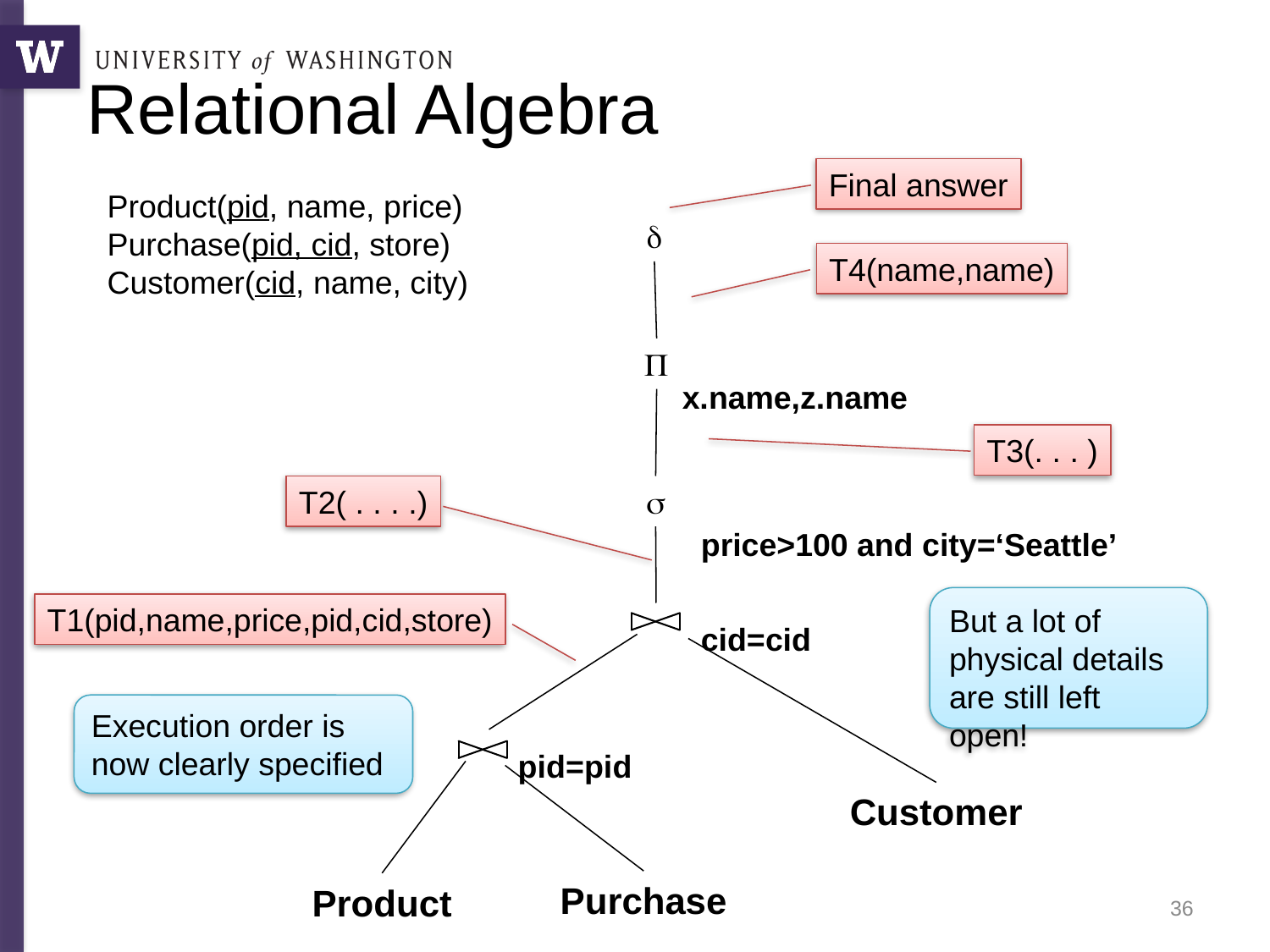

# Relational Algebra
Final answer
Product(pid, name, price)
Purchase(pid, cid, store)
Customer(cid, name, city)
δ
T4(name,name)
Π
x.name,z.name
T3(. . . )
T2( . . . .)
σ
price>100 and city=‘Seattle’
But a lot of
physical details
are still left open!
T1(pid,name,price,pid,cid,store)

cid=cid
Execution order is now clearly specified
pid=pid

Customer
Purchase
Product
36